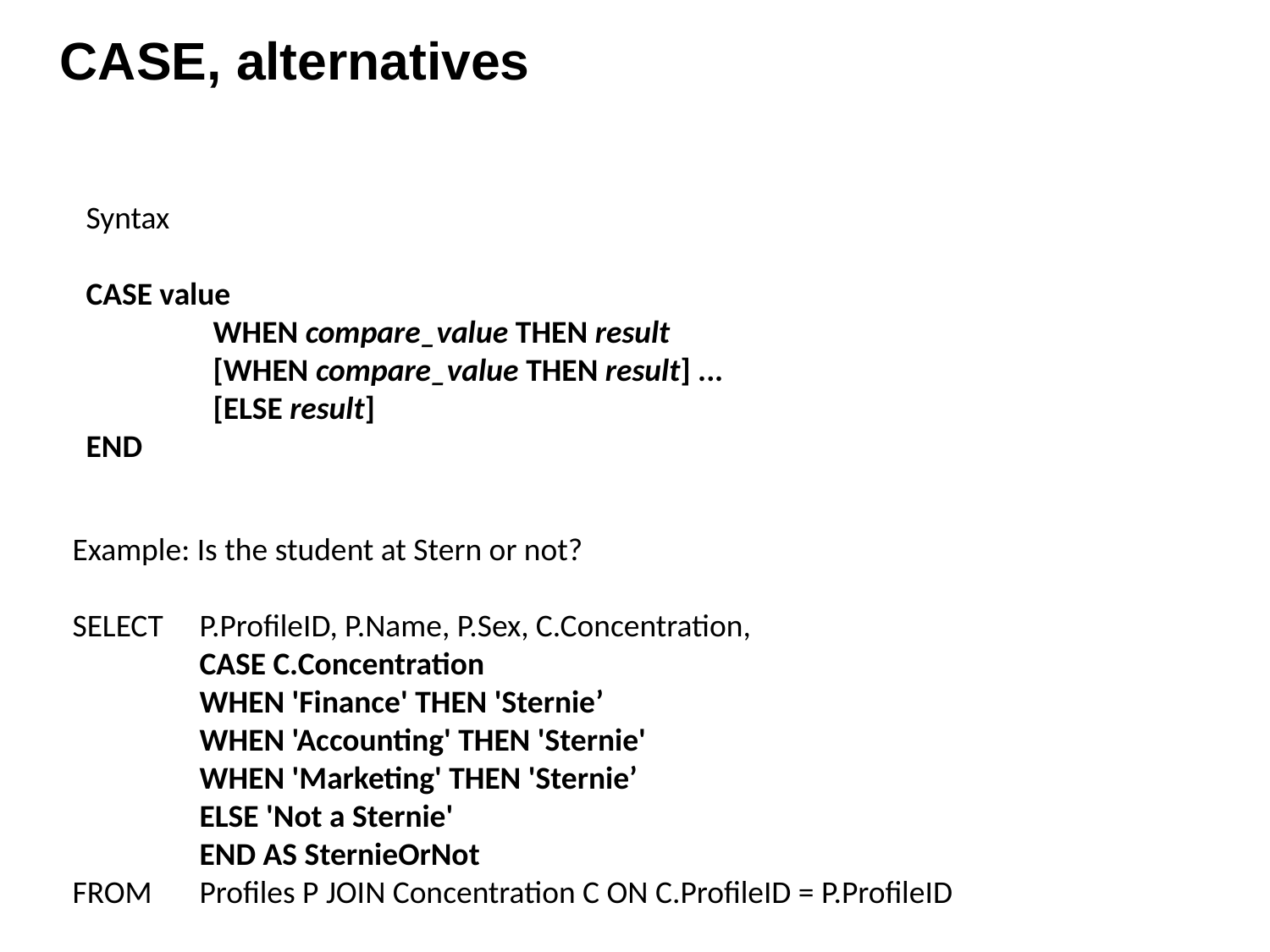

CASE, alternatives

Syntax

CASE value
	WHEN compare_value THEN result
	[WHEN compare_value THEN result] ...
	[ELSE result]
END
Example: Is the student at Stern or not?

SELECT 	P.ProfileID, P.Name, P.Sex, C.Concentration,
	CASE C.Concentration
	WHEN 'Finance' THEN 'Sternie’
	WHEN 'Accounting' THEN 'Sternie'
	WHEN 'Marketing' THEN 'Sternie’
	ELSE 'Not a Sternie'
	END AS SternieOrNot
FROM 	Profiles P JOIN Concentration C ON C.ProfileID = P.ProfileID